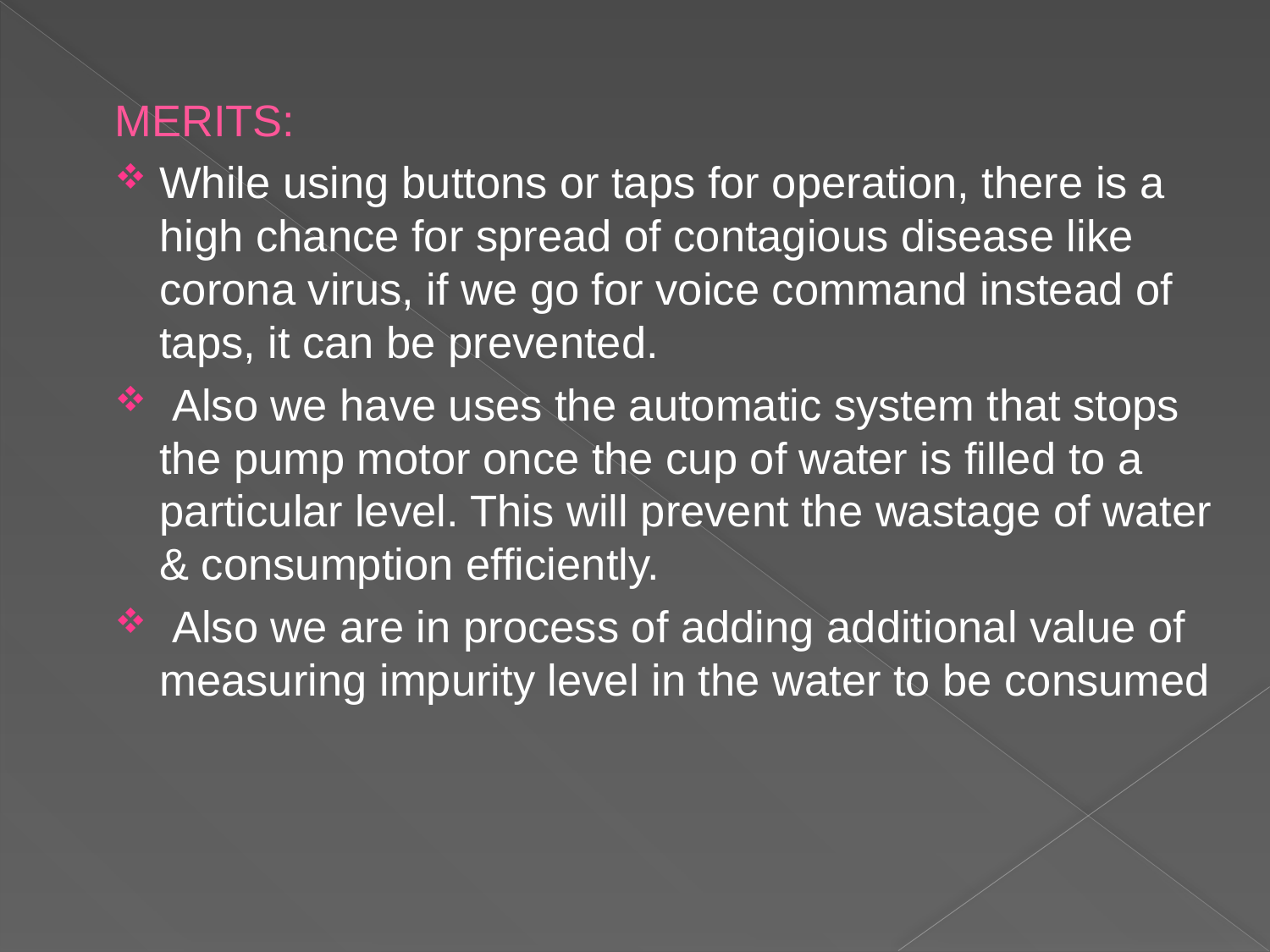

MERITS:
While using buttons or taps for operation, there is a high chance for spread of contagious disease like corona virus, if we go for voice command instead of taps, it can be prevented.
 Also we have uses the automatic system that stops the pump motor once the cup of water is filled to a particular level. This will prevent the wastage of water & consumption efficiently.
 Also we are in process of adding additional value of measuring impurity level in the water to be consumed